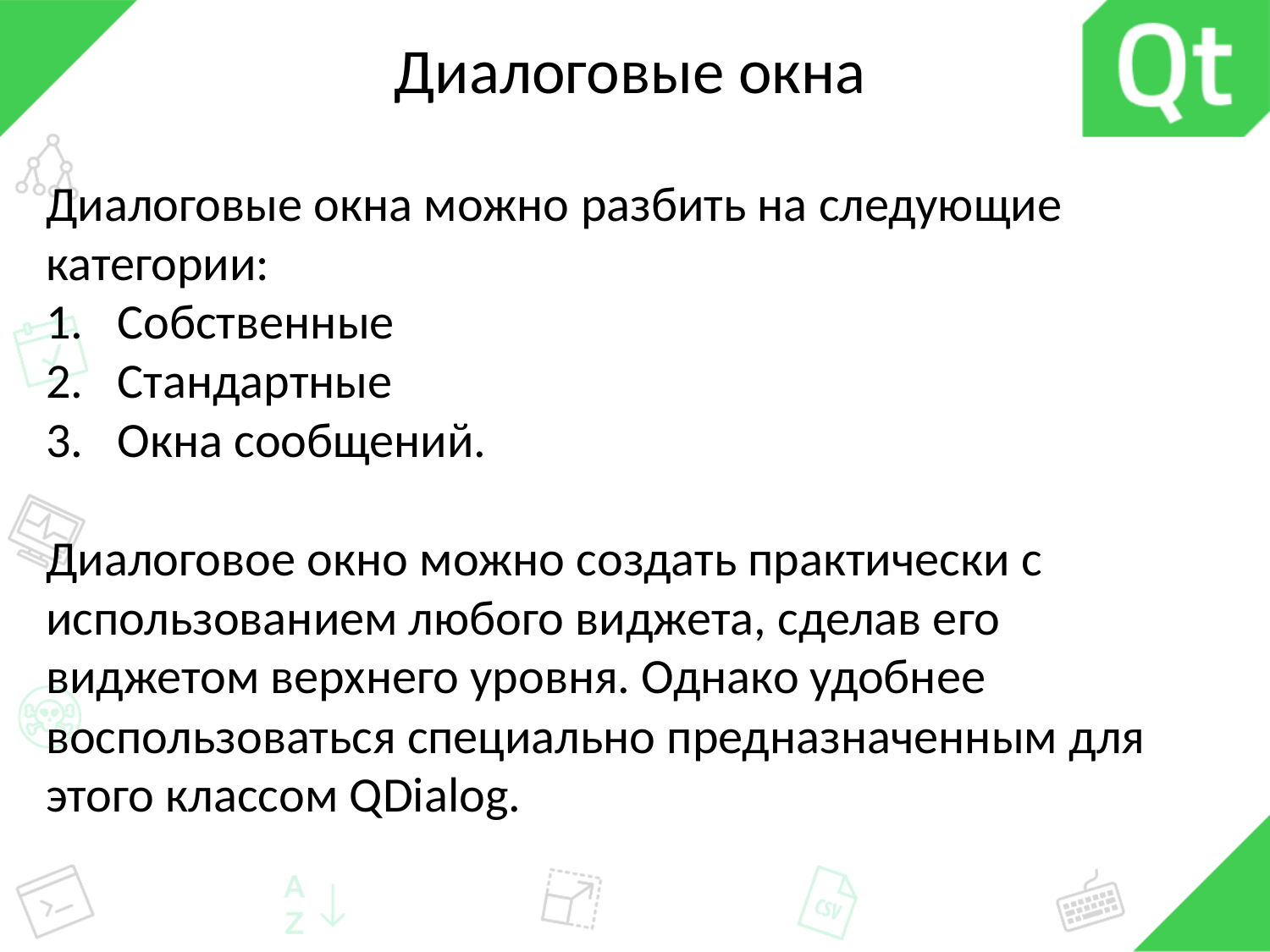

# Диалоговые окна

Диалоговые окна можно разбить на следующие категории:
Собственные
Стандартные
Окна сообщений.

Диалоговое окно можно создать практически с использованием любого виджета, сделав его виджетом верхнего уровня. Однако удобнее воспользоваться специально предназначенным для этого классом QDialog.